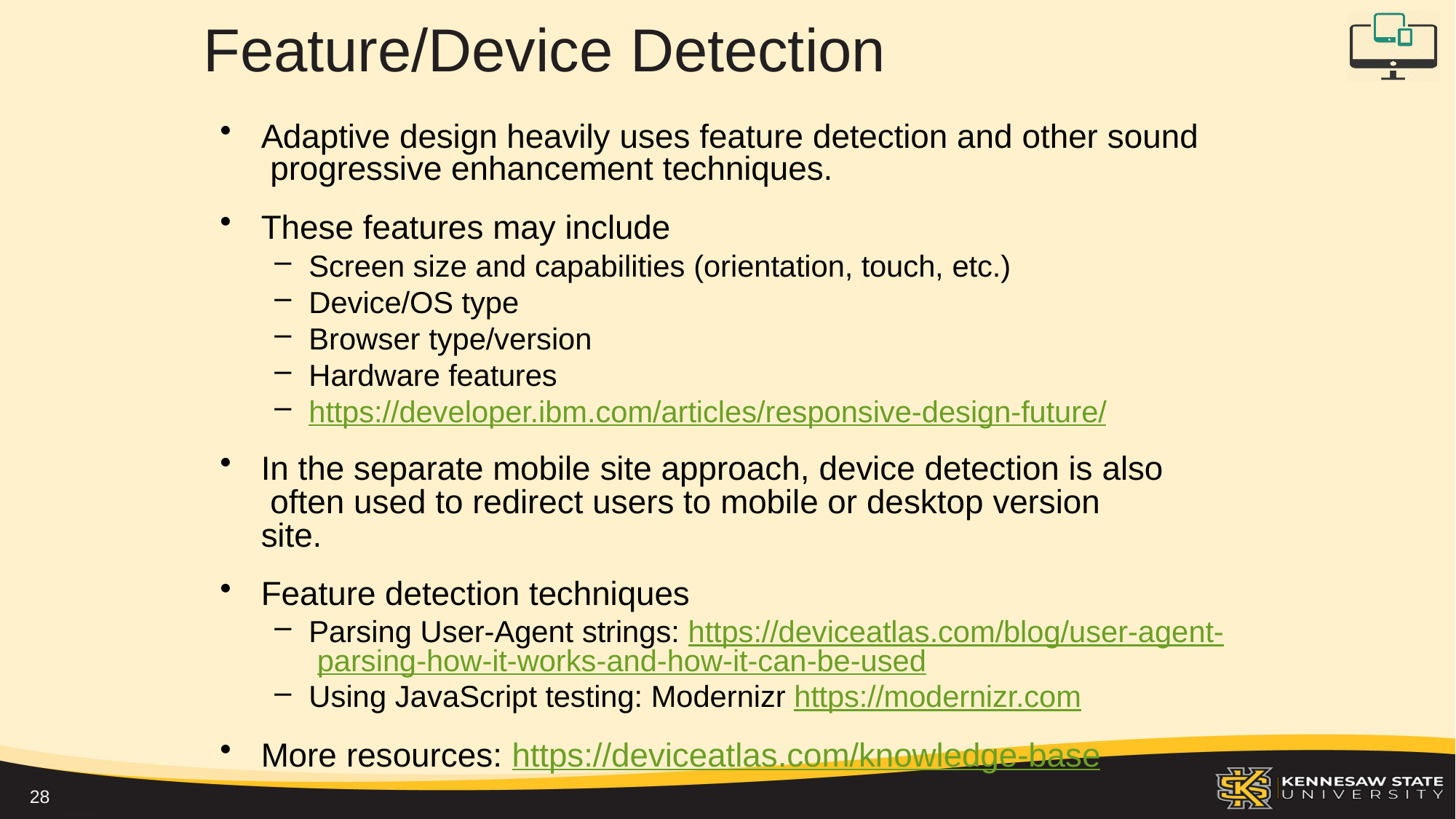

# Feature/Device Detection
Adaptive design heavily uses feature detection and other sound  progressive enhancement techniques.
These features may include
Screen size and capabilities (orientation, touch, etc.)
Device/OS type
Browser type/version
Hardware features
https://developer.ibm.com/articles/responsive-design-future/
In the separate mobile site approach, device detection is also  often used to redirect users to mobile or desktop version site.
Feature detection techniques
Parsing User-Agent strings: https://deviceatlas.com/blog/user-agent-  parsing-how-it-works-and-how-it-can-be-used
Using JavaScript testing: Modernizr https://modernizr.com
More resources: https://deviceatlas.com/knowledge-base
28